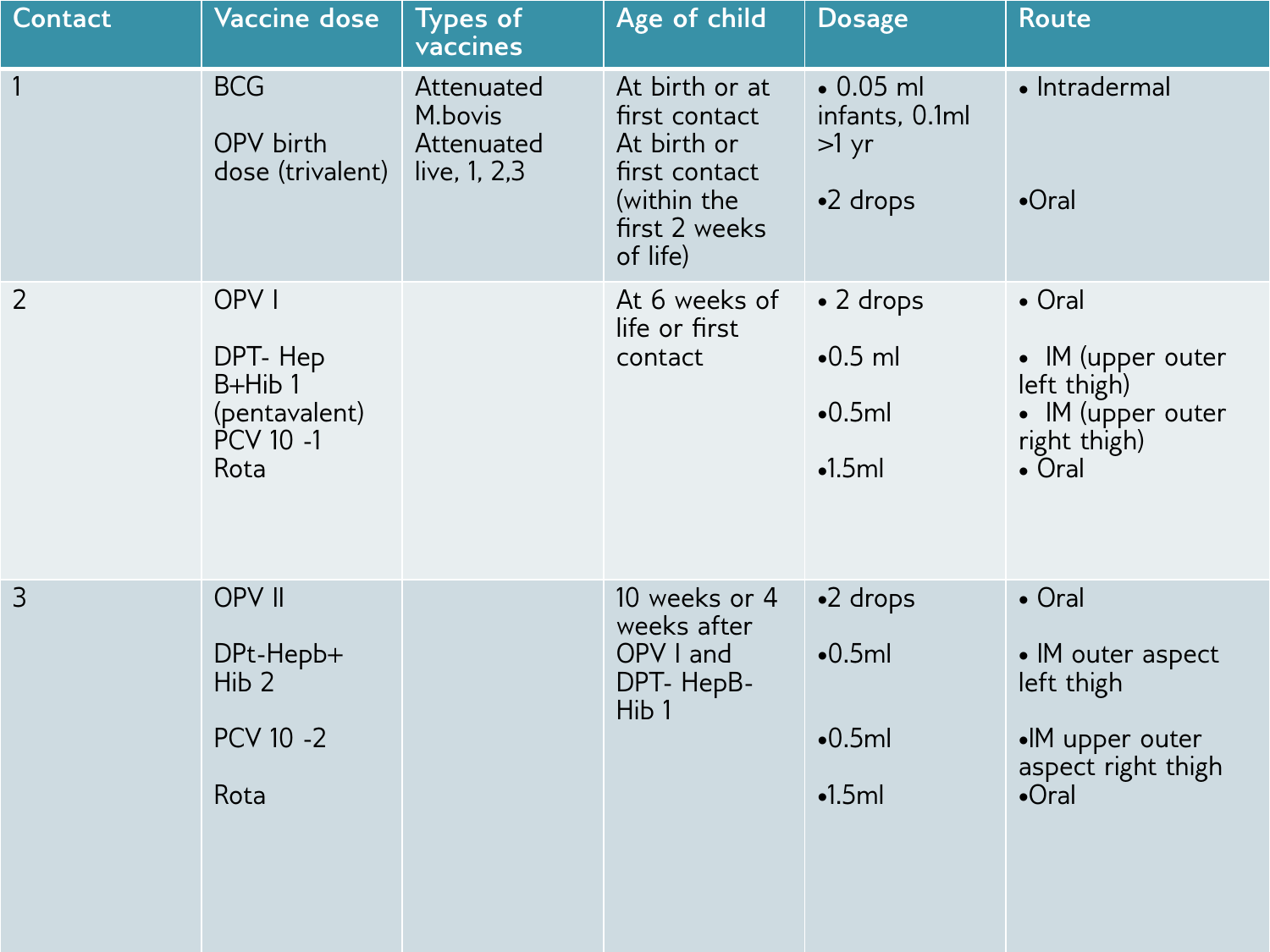

| Contact | Vaccine dose | Types of vaccines | Age of child | Dosage | Route |
| --- | --- | --- | --- | --- | --- |
| 1 | BCG OPV birth dose (trivalent) | Attenuated M.bovis Attenuated live, 1, 2,3 | At birth or at first contact At birth or first contact (within the first 2 weeks of life) | 0.05 ml infants, 0.1ml >1 yr 2 drops | Intradermal Oral |
| 2 | OPV I DPT- Hep B+Hib 1 (pentavalent) PCV 10 -1 Rota |  | At 6 weeks of life or first contact | 2 drops 0.5 ml 0.5ml 1.5ml | Oral IM (upper outer left thigh) IM (upper outer right thigh) Oral |
| 3 | OPV II DPt-Hepb+ Hib 2 PCV 10 -2 Rota |  | 10 weeks or 4 weeks after OPV I and DPT- HepB- Hib 1 | 2 drops 0.5ml 0.5ml 1.5ml | Oral IM outer aspect left thigh IM upper outer aspect right thigh Oral |